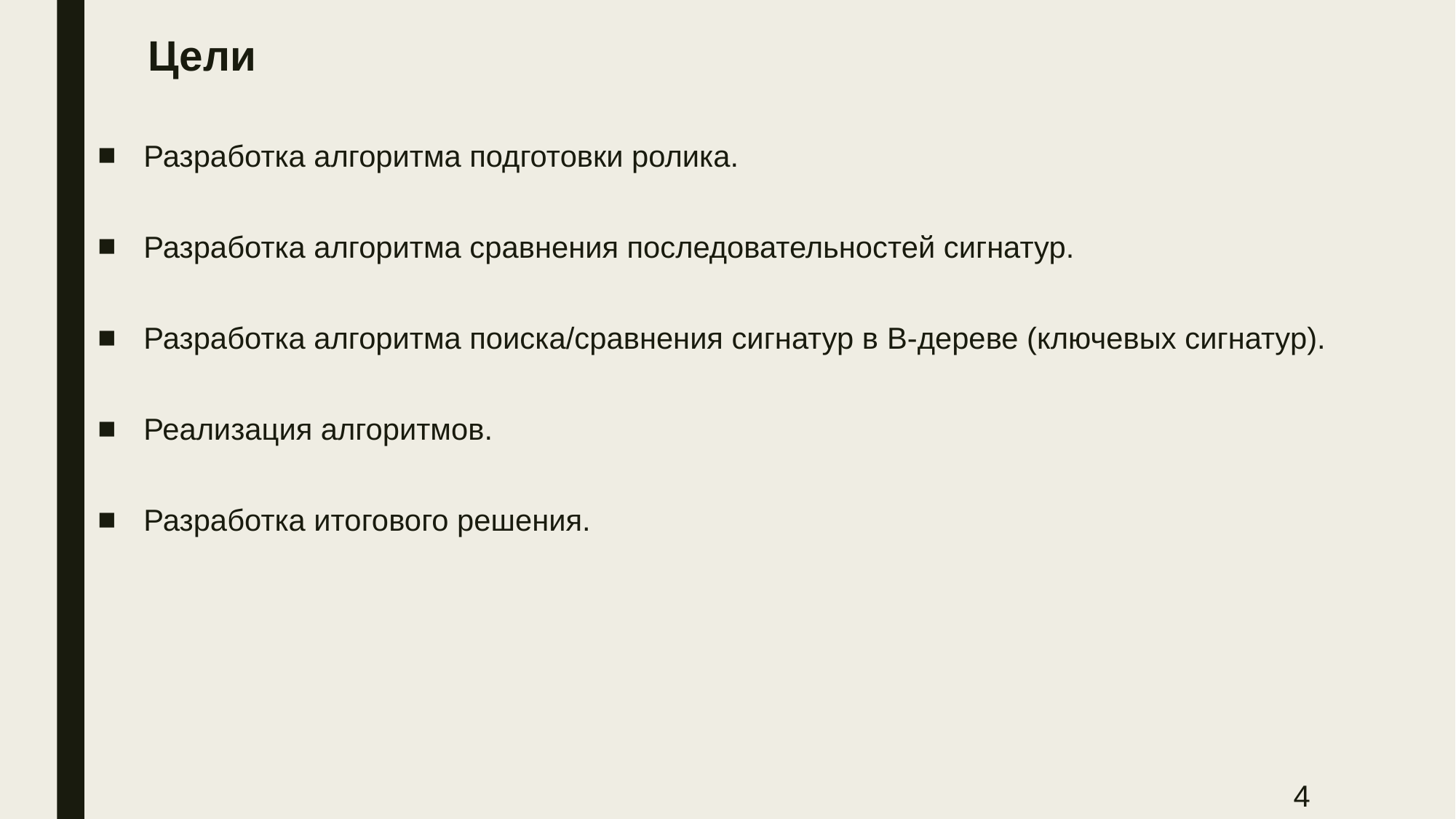

# Цели
Разработка алгоритма подготовки ролика.
Разработка алгоритма сравнения последовательностей сигнатур.
Разработка алгоритма поиска/сравнения сигнатур в B-дереве (ключевых сигнатур).
Реализация алгоритмов.
Разработка итогового решения.
4